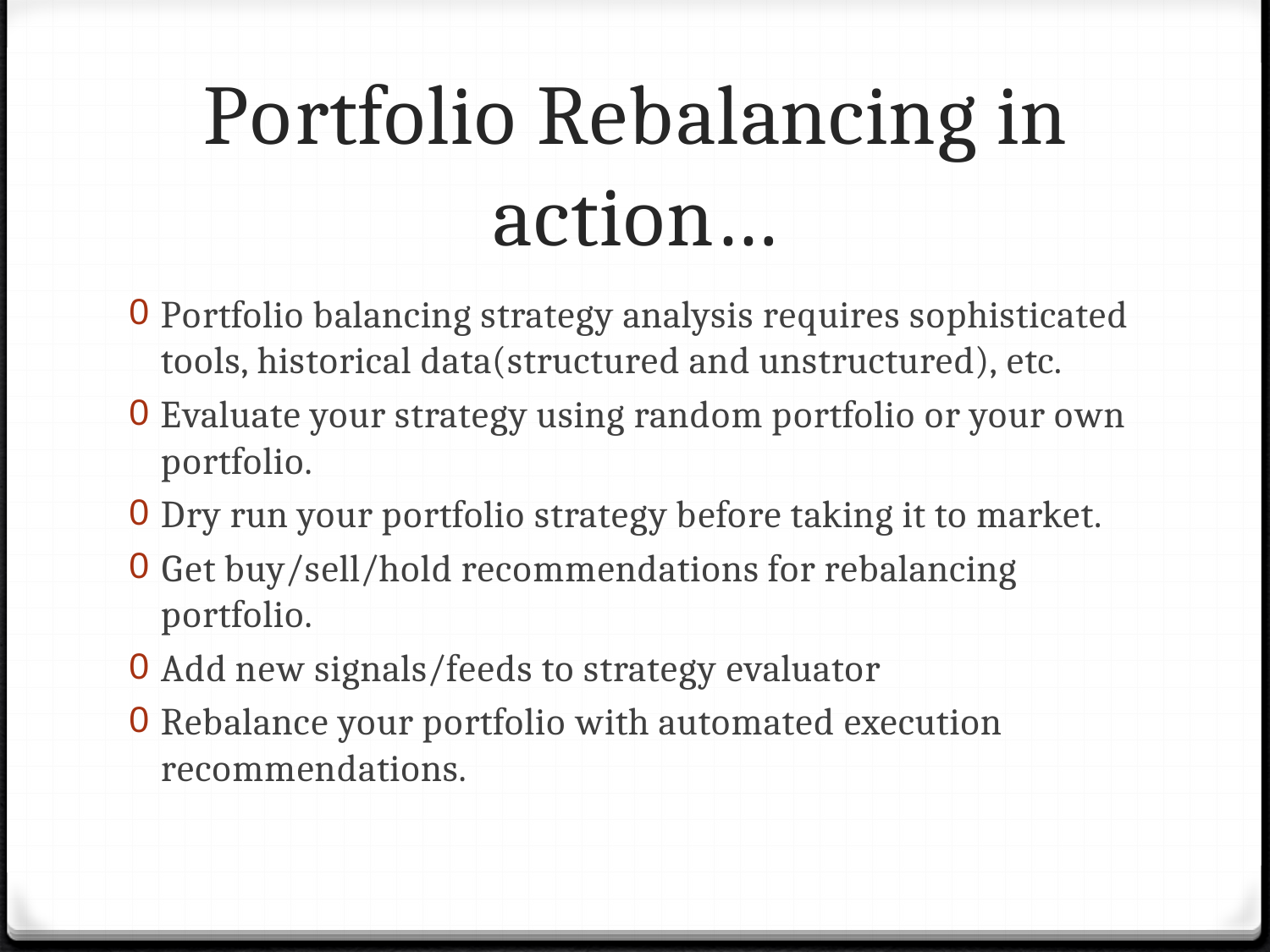

# Portfolio Rebalancing in action…
Portfolio balancing strategy analysis requires sophisticated tools, historical data(structured and unstructured), etc.
Evaluate your strategy using random portfolio or your own portfolio.
Dry run your portfolio strategy before taking it to market.
Get buy/sell/hold recommendations for rebalancing portfolio.
Add new signals/feeds to strategy evaluator
Rebalance your portfolio with automated execution recommendations.